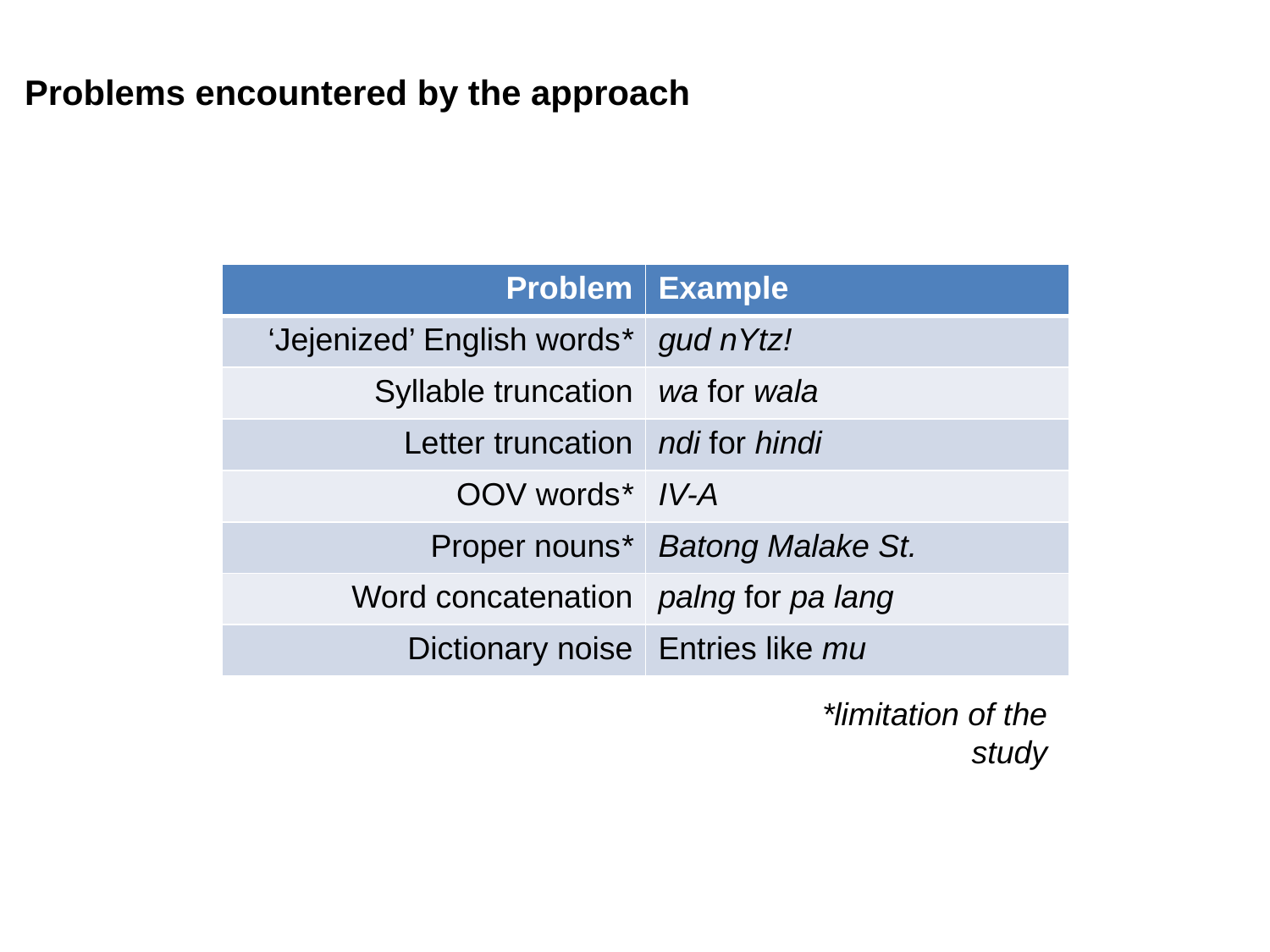

Problems encountered by the approach
| Problem | Example |
| --- | --- |
| ‘Jejenized’ English words\* | gud nYtz! |
| Syllable truncation | wa for wala |
| Letter truncation | ndi for hindi |
| OOV words\* | IV-A |
| Proper nouns\* | Batong Malake St. |
| Word concatenation | palng for pa lang |
| Dictionary noise | Entries like mu |
*limitation of the  study